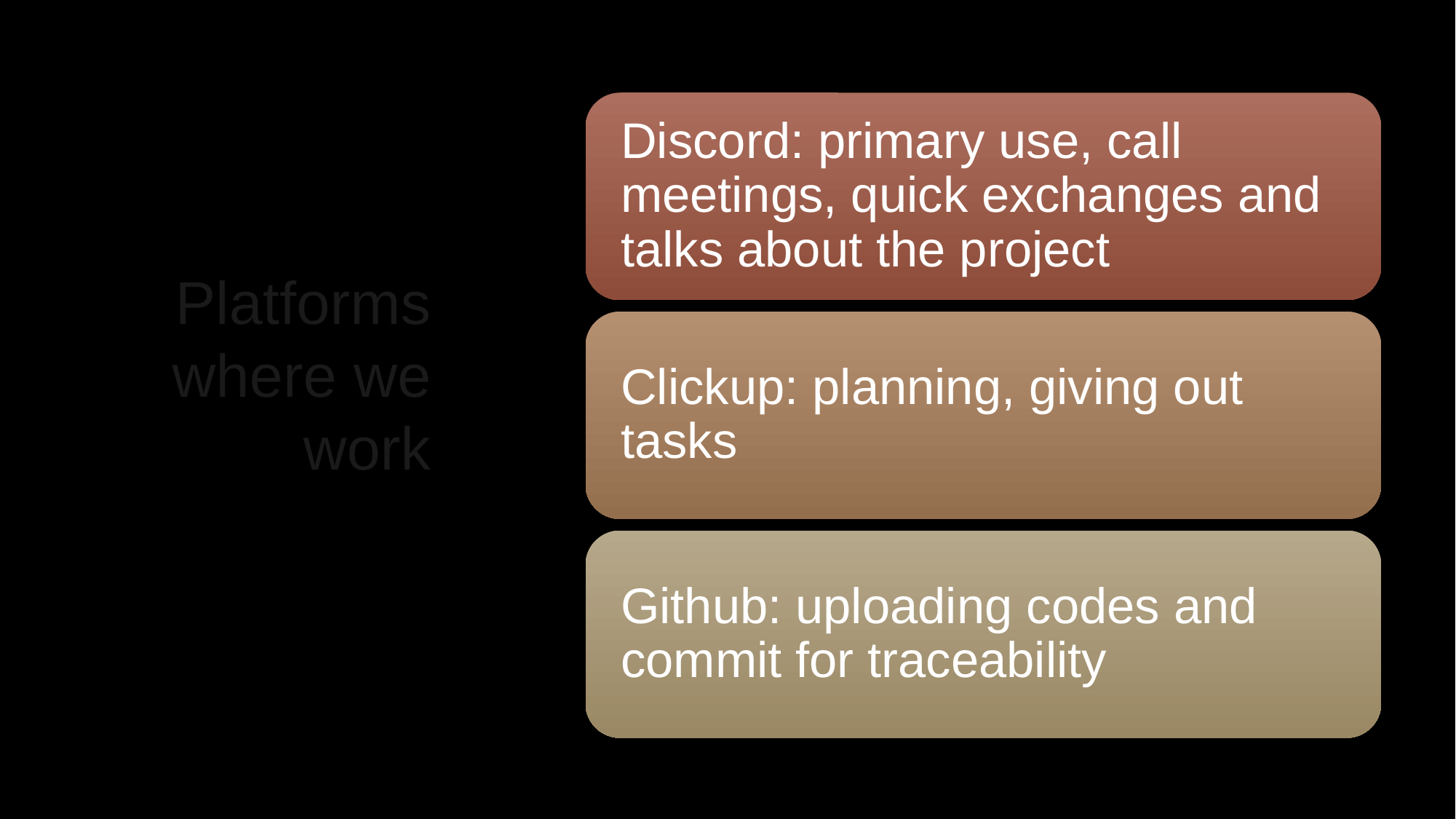

Discord: primary use, call meetings, quick exchanges and talks about the project
Clickup: planning, giving out tasks
Github: uploading codes and commit for traceability
# Platforms where we work